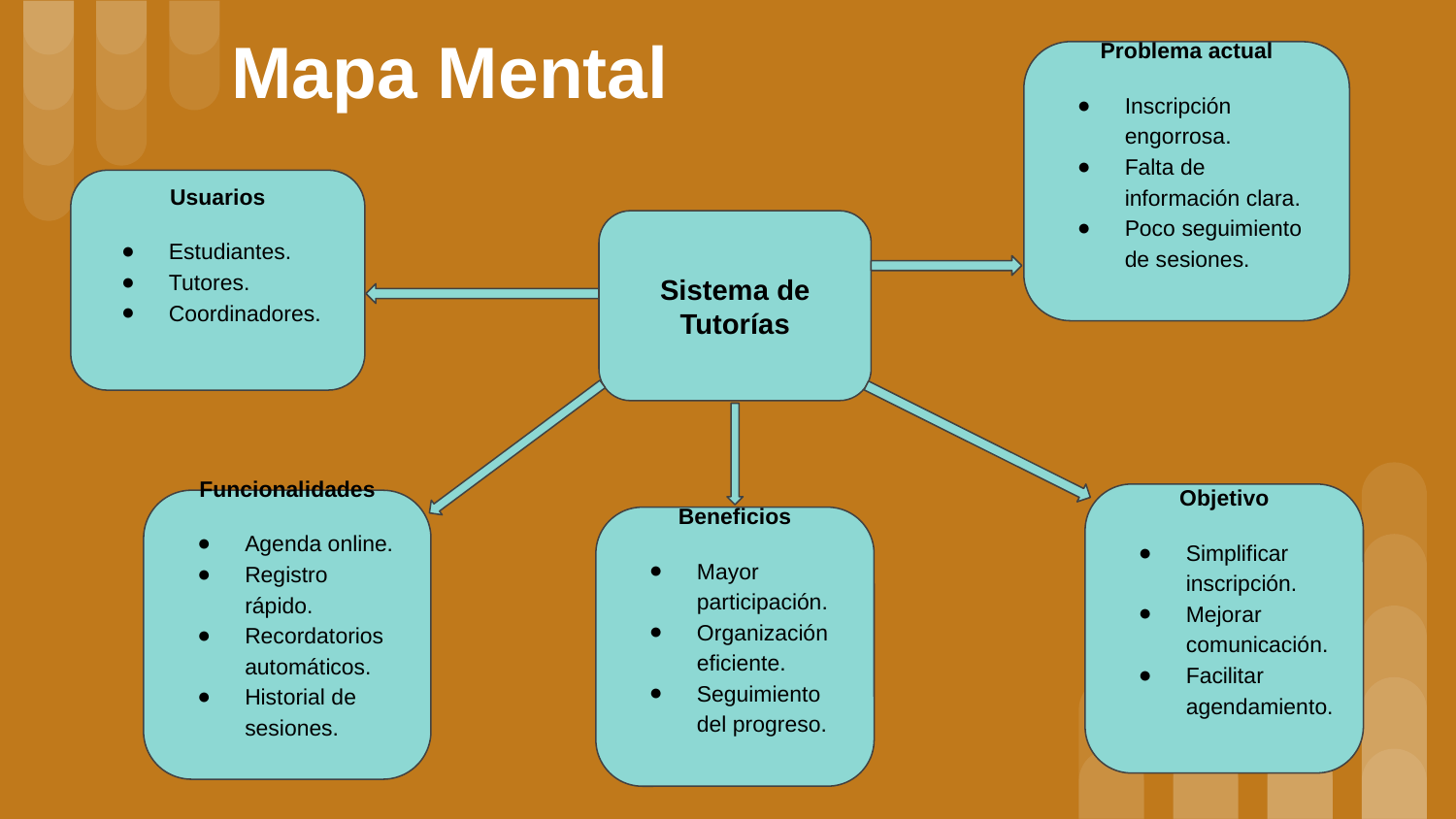

# Mapa Mental
Problema actual
Inscripción engorrosa.
Falta de información clara.
Poco seguimiento de sesiones.

Usuarios
Estudiantes.
Tutores.
Coordinadores.

Sistema de Tutorías

Objetivo
Simplificar inscripción.
Mejorar comunicación.
Facilitar agendamiento.

Funcionalidades
Agenda online.
Registro rápido.
Recordatorios automáticos.
Historial de sesiones.

Beneficios
Mayor participación.
Organización eficiente.
Seguimiento del progreso.